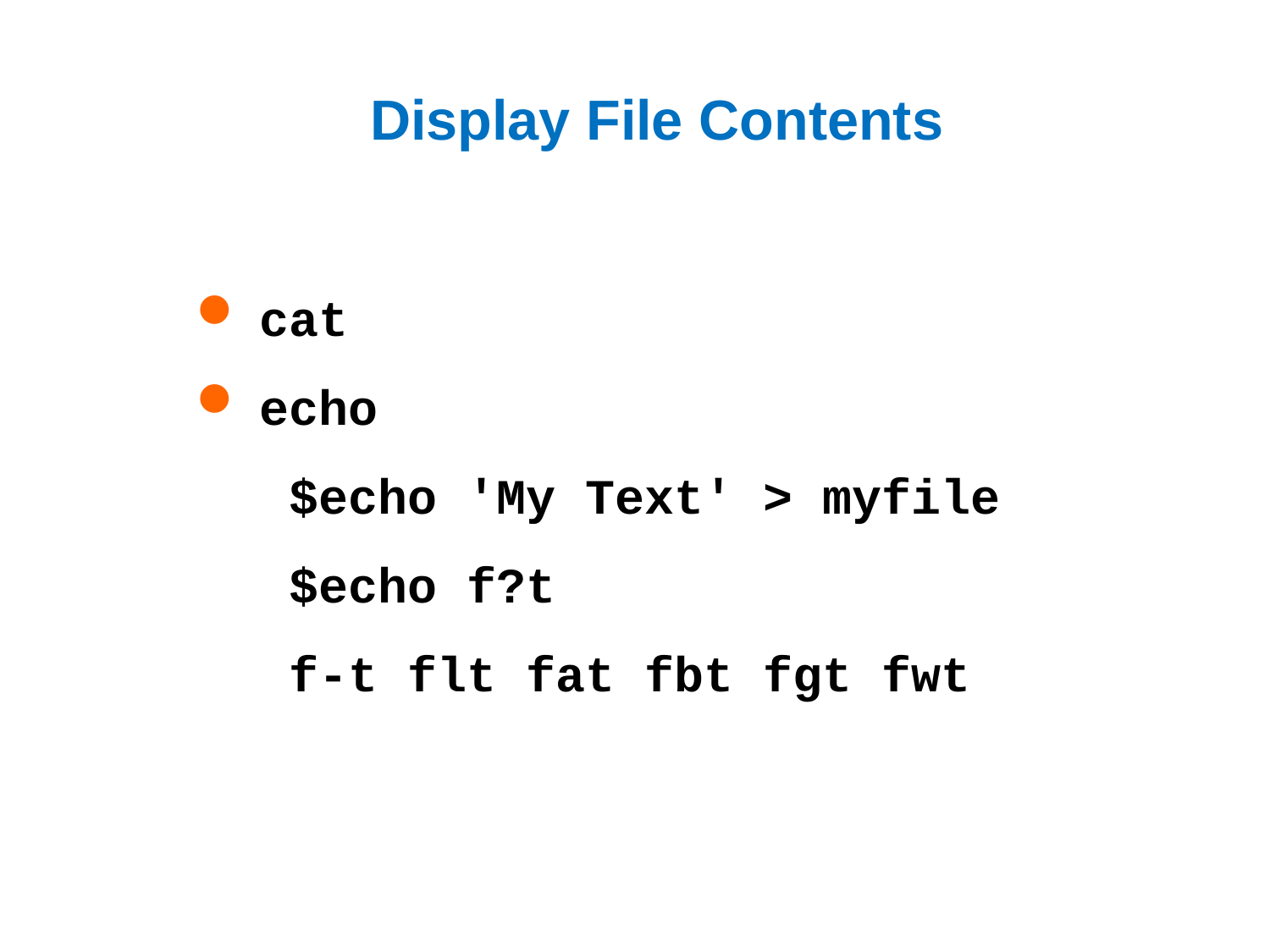

# Display File Contents
cat
echo
 $echo 'My Text' > myfile
 $echo f?t
 f-t flt fat fbt fgt fwt